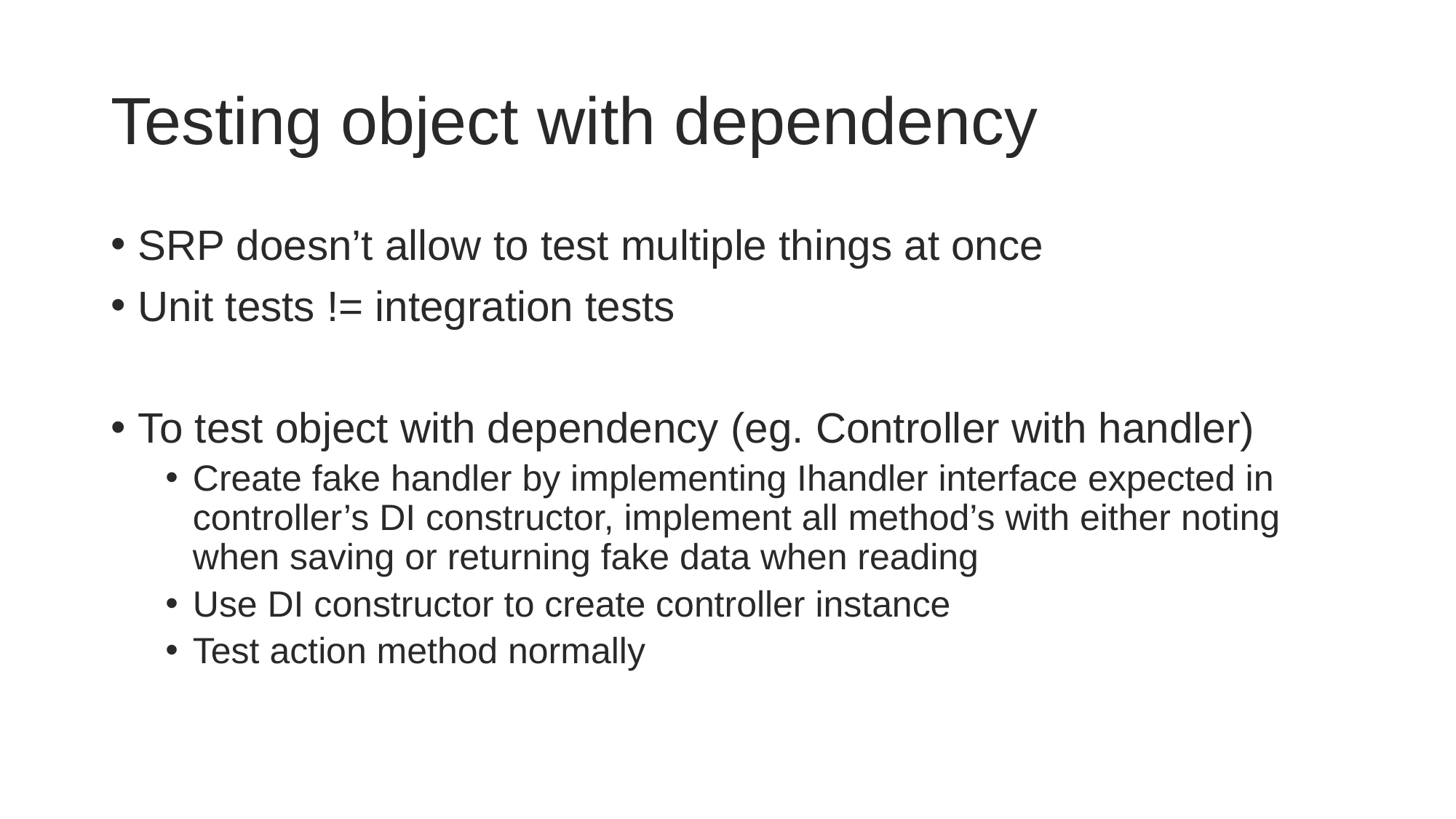

# Testing object with dependency
SRP doesn’t allow to test multiple things at once
Unit tests != integration tests

To test object with dependency (eg. Controller with handler)
Create fake handler by implementing Ihandler interface expected in controller’s DI constructor, implement all method’s with either noting when saving or returning fake data when reading
Use DI constructor to create controller instance
Test action method normally